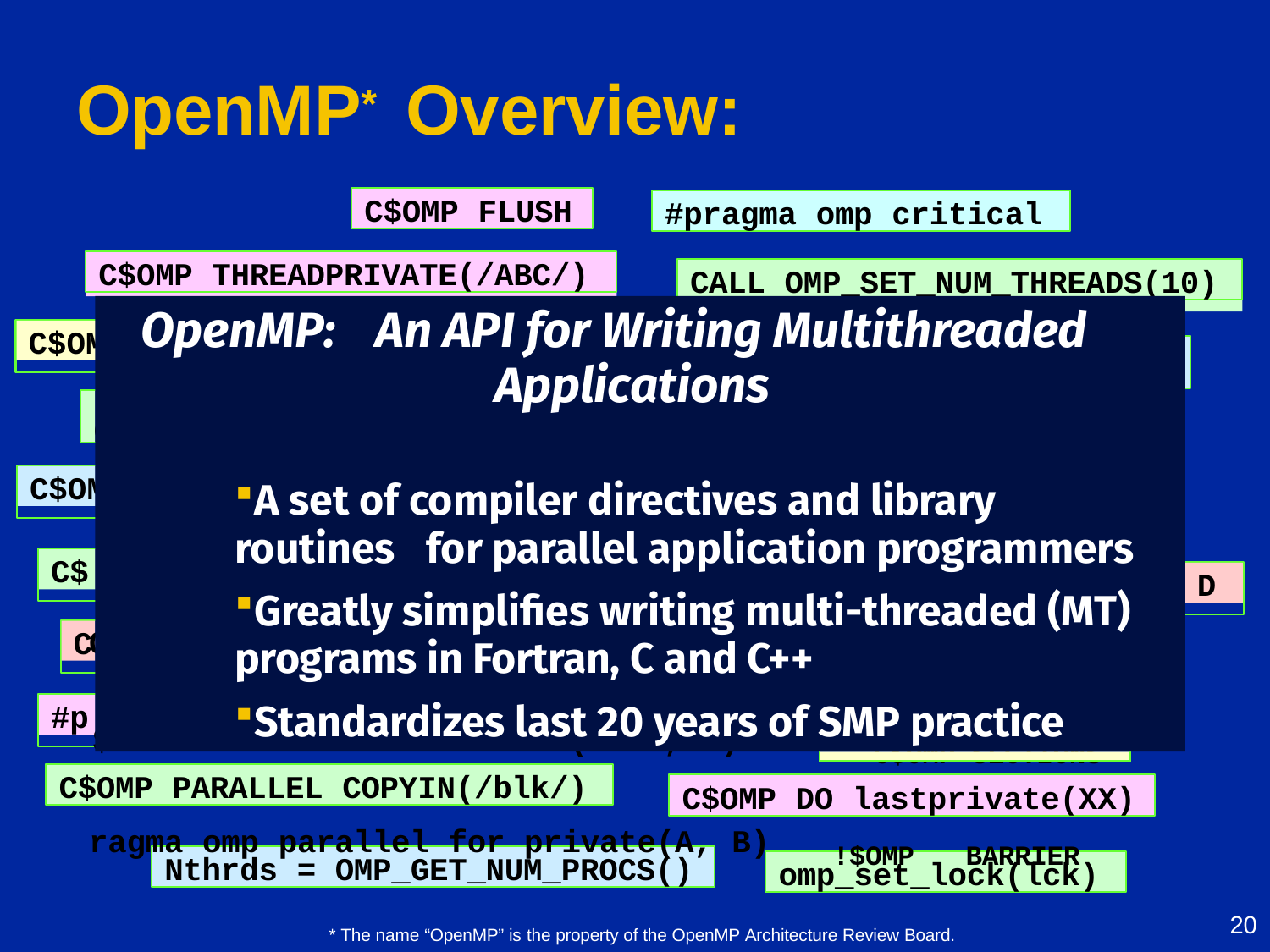

# OpenMP*	Overview:
C$OMP FLUSH
#pragma omp critical

C$OMP THREADPRIVATE(/ABC/)

CALL OMP_SET_NUM_THREADS(10)
OpenMP:	An API for Writing Multithreaded

C$OM
P parallel do shared(a, b, c)	call omp_test_lock(jlok)
call OMP_INIT_LOCK (ilok)	C$OMP ATOMIC	C$OMP MASTER
P	SINGLE PRIVATE(X)	setenv OMP_SCHEDULE “dynamic”
OMP PARALLEL DO ORDERED PRIVATE (A, B, C)	C$OMP ORDERE
$OMP PARALLEL	REDUCTION (+: A, B)	C$OMP SECTIONS
ragma omp parallel for private(A, B)	!$OMP	BARRIER
Applications

C$O
M
A set of compiler directives and library
routines	for parallel application programmers

C$

D
Greatly simplifies writing multi-threaded (MT)

C
programs in Fortran, C and C++
Standardizes last 20 years of SMP practice

#p

C$OMP PARALLEL COPYIN(/blk/)
C$OMP DO lastprivate(XX)
Nthrds = OMP_GET_NUM_PROCS()
omp_set_lock(lck)
20
* The name “OpenMP” is the property of the OpenMP Architecture Review Board.